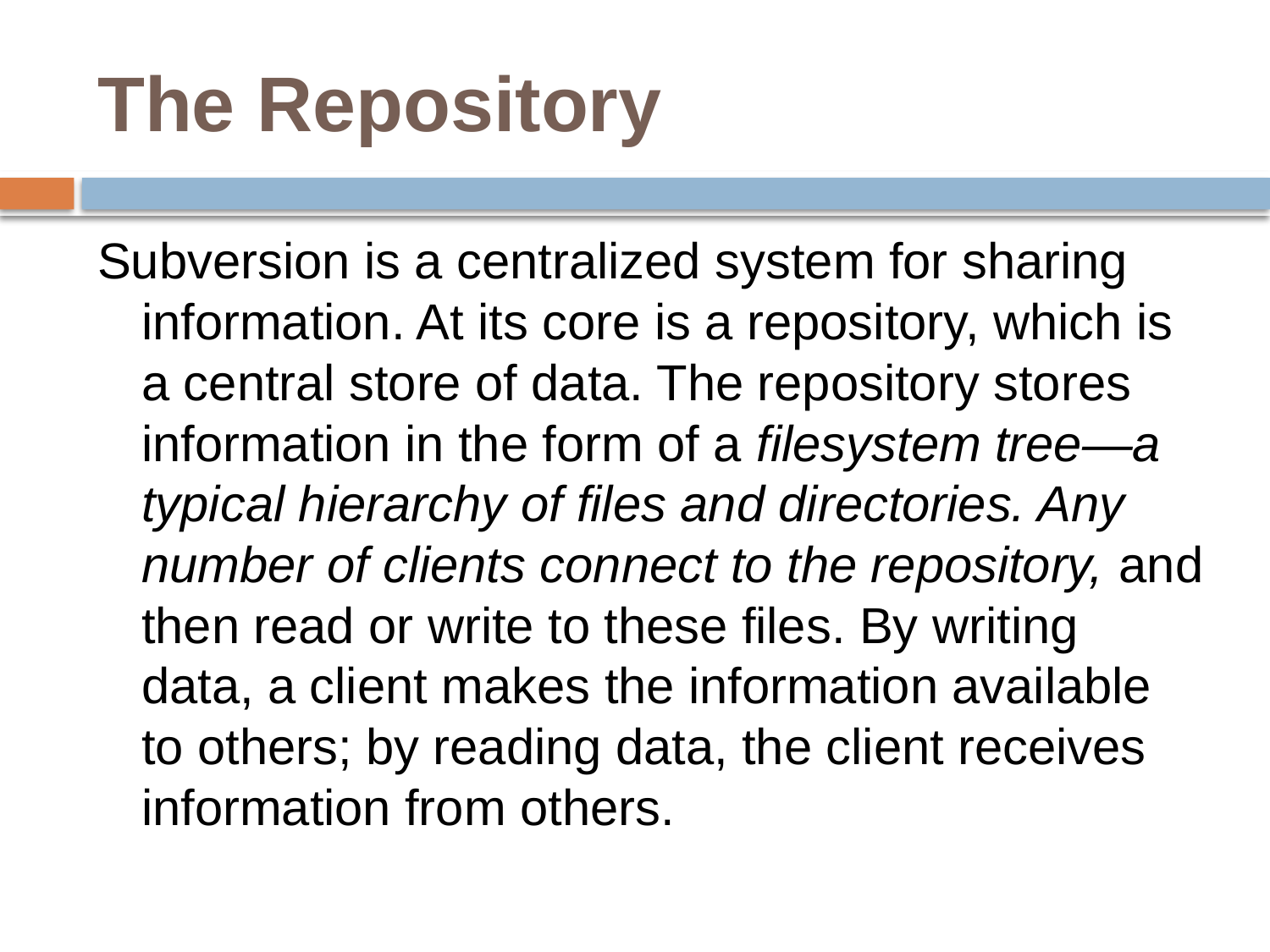

# The Repository
Subversion is a centralized system for sharing information. At its core is a repository, which is a central store of data. The repository stores information in the form of a filesystem tree—a typical hierarchy of files and directories. Any number of clients connect to the repository, and then read or write to these files. By writing data, a client makes the information available to others; by reading data, the client receives information from others.